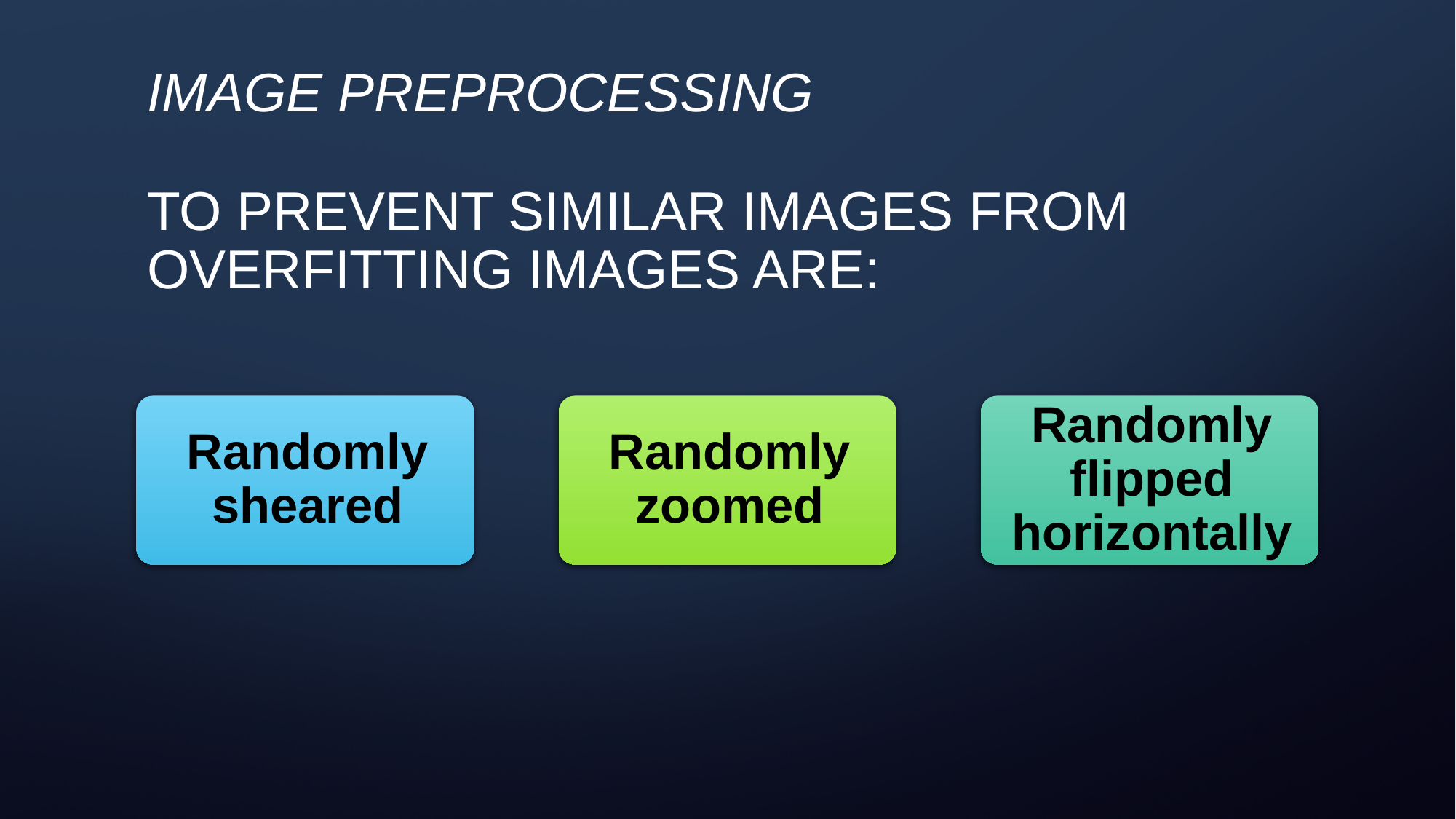

# Image Preprocessing To prevent similar images from overfitting images are:
Randomly sheared
Randomly zoomed
Randomly flipped horizontally